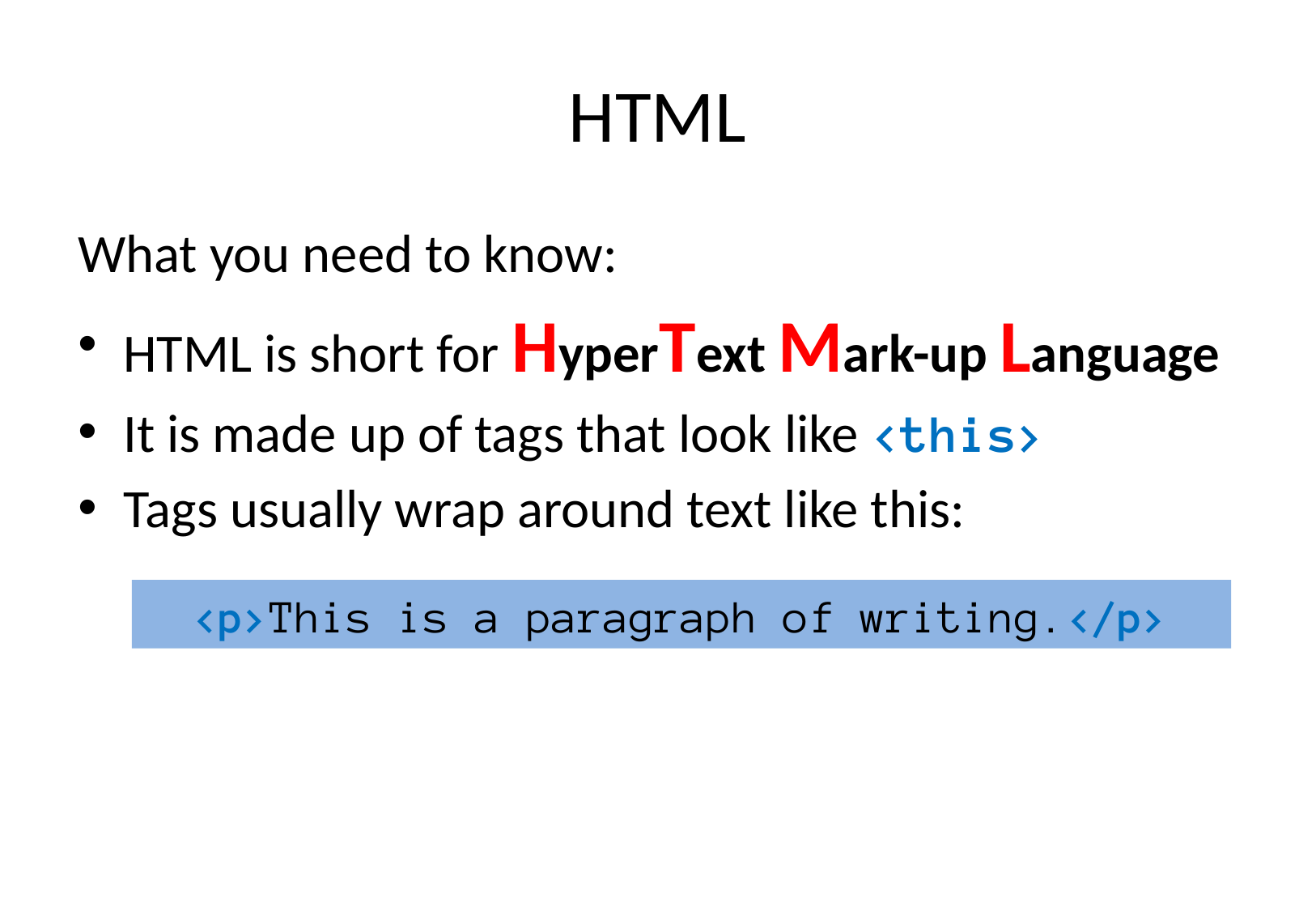

# HTML
What you need to know:
HTML is short for HyperText Mark-up Language
It is made up of tags that look like <this>
Tags usually wrap around text like this:
<p>This is a paragraph of writing.</p>